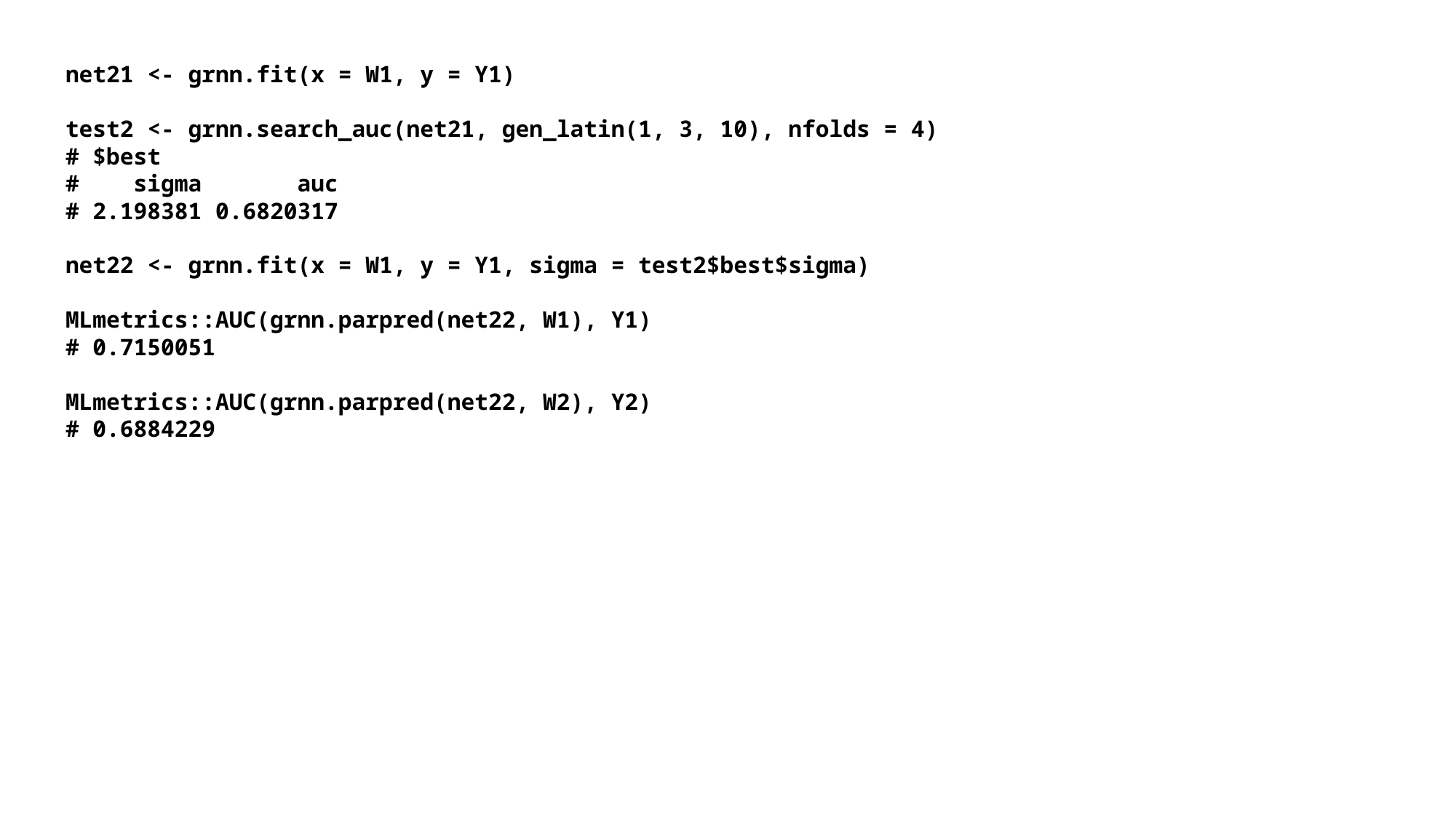

# net21 <- grnn.fit(x = W1, y = Y1) test2 <- grnn.search_auc(net21, gen_latin(1, 3, 10), nfolds = 4) # $best #    sigma       auc # 2.198381 0.6820317 net22 <- grnn.fit(x = W1, y = Y1, sigma = test2$best$sigma) MLmetrics::AUC(grnn.parpred(net22, W1), Y1) # 0.7150051 MLmetrics::AUC(grnn.parpred(net22, W2), Y2) # 0.6884229